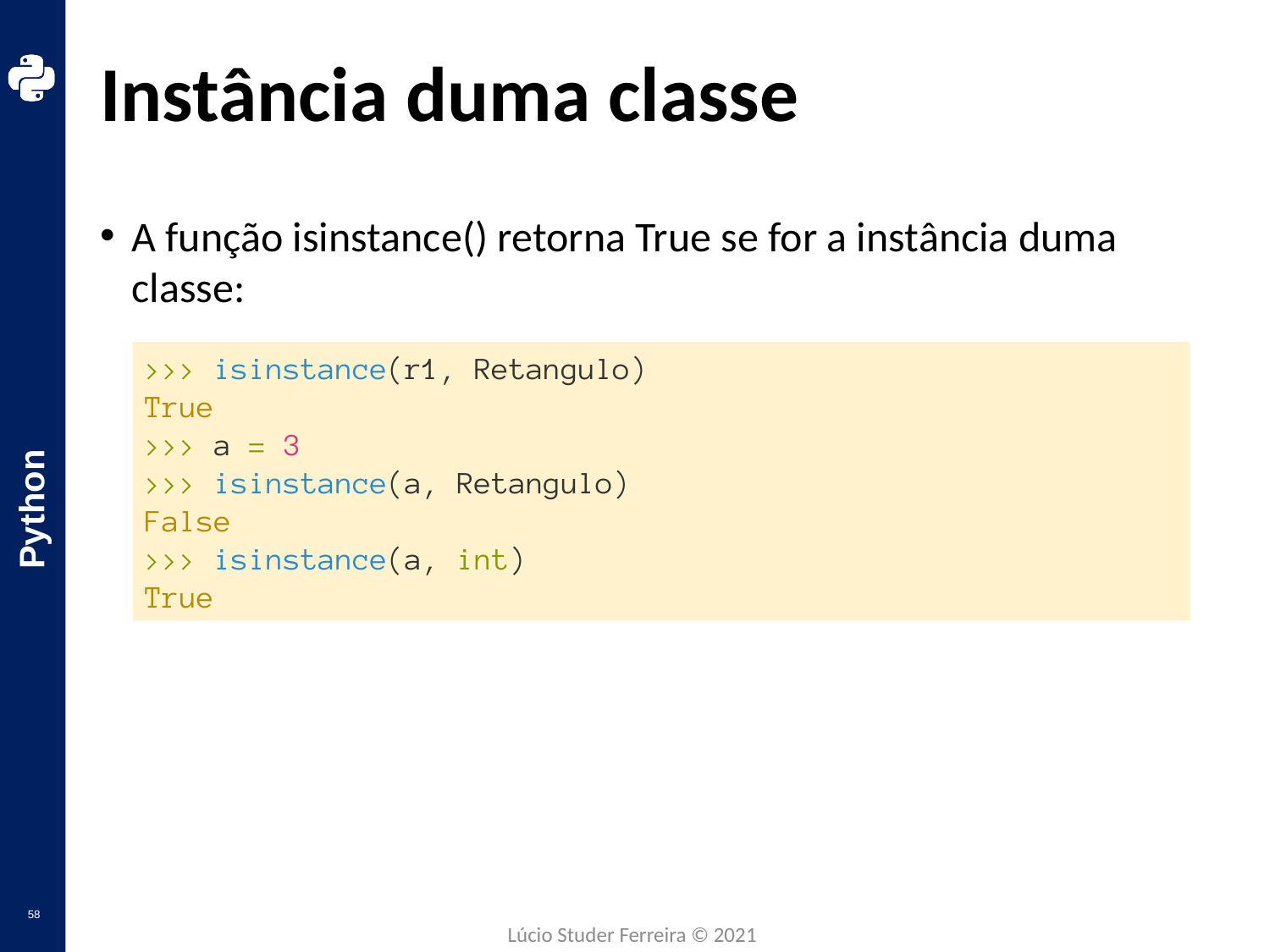

# Instância duma classe
A função isinstance() retorna True se for a instância duma classe:

>>> isinstance(r1, Retangulo)
True
>>> a = 3
>>> isinstance(a, Retangulo)
False
>>> isinstance(a, int)
True